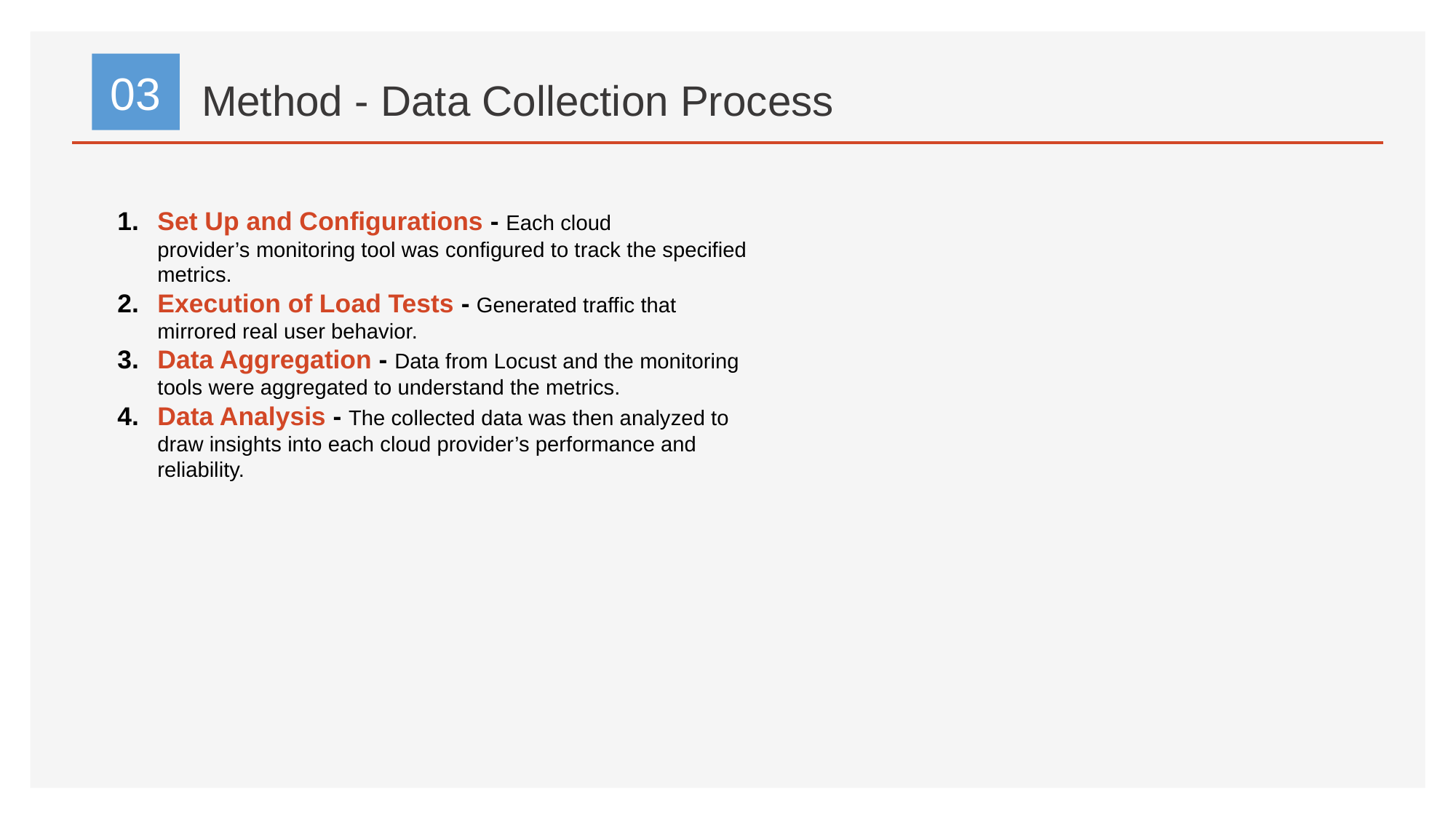

03
# Method - Data Collection Process
Set Up and Configurations - Each cloud
provider’s monitoring tool was configured to track the specified metrics.
Execution of Load Tests - Generated traffic that mirrored real user behavior.
Data Aggregation - Data from Locust and the monitoring tools were aggregated to understand the metrics.
Data Analysis - The collected data was then analyzed to draw insights into each cloud provider’s performance and reliability.